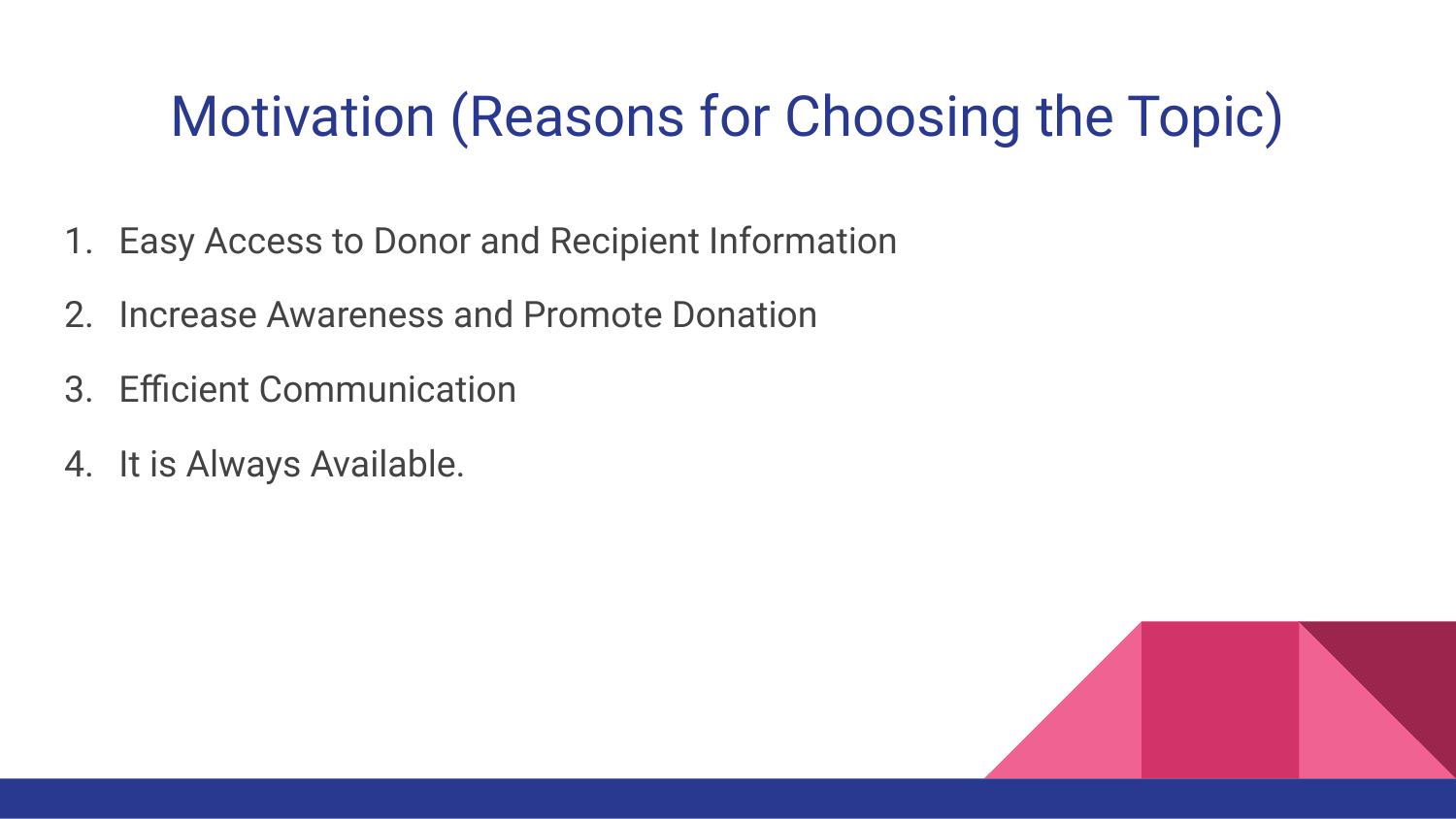

# Motivation (Reasons for Choosing the Topic)
Easy Access to Donor and Recipient Information
Increase Awareness and Promote Donation
Efficient Communication
It is Always Available.